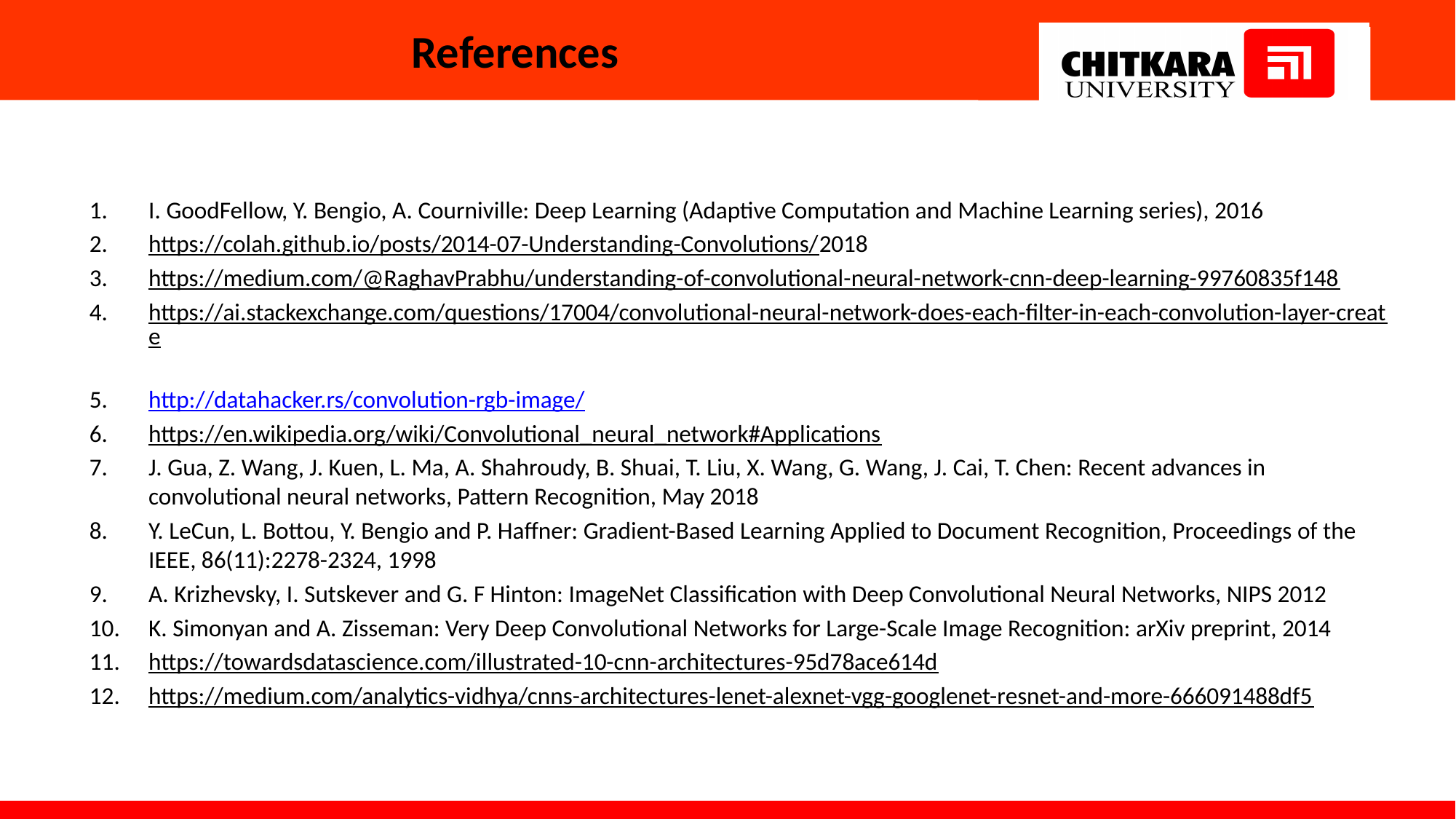

# References
I. GoodFellow, Y. Bengio, A. Courniville: Deep Learning (Adaptive Computation and Machine Learning series), 2016
https://colah.github.io/posts/2014-07-Understanding-Convolutions/2018
https://medium.com/@RaghavPrabhu/understanding-of-convolutional-neural-network-cnn-deep-learning-99760835f148
https://ai.stackexchange.com/questions/17004/convolutional-neural-network-does-each-filter-in-each-convolution-layer-create
http://datahacker.rs/convolution-rgb-image/
https://en.wikipedia.org/wiki/Convolutional_neural_network#Applications
J. Gua, Z. Wang, J. Kuen, L. Ma, A. Shahroudy, B. Shuai, T. Liu, X. Wang, G. Wang, J. Cai, T. Chen: Recent advances in convolutional neural networks, Pattern Recognition, May 2018
Y. LeCun, L. Bottou, Y. Bengio and P. Haffner: Gradient-Based Learning Applied to Document Recognition, Proceedings of the IEEE, 86(11):2278-2324, 1998
A. Krizhevsky, I. Sutskever and G. F Hinton: ImageNet Classification with Deep Convolutional Neural Networks, NIPS 2012
K. Simonyan and A. Zisseman: Very Deep Convolutional Networks for Large-Scale Image Recognition: arXiv preprint, 2014
https://towardsdatascience.com/illustrated-10-cnn-architectures-95d78ace614d
https://medium.com/analytics-vidhya/cnns-architectures-lenet-alexnet-vgg-googlenet-resnet-and-more-666091488df5